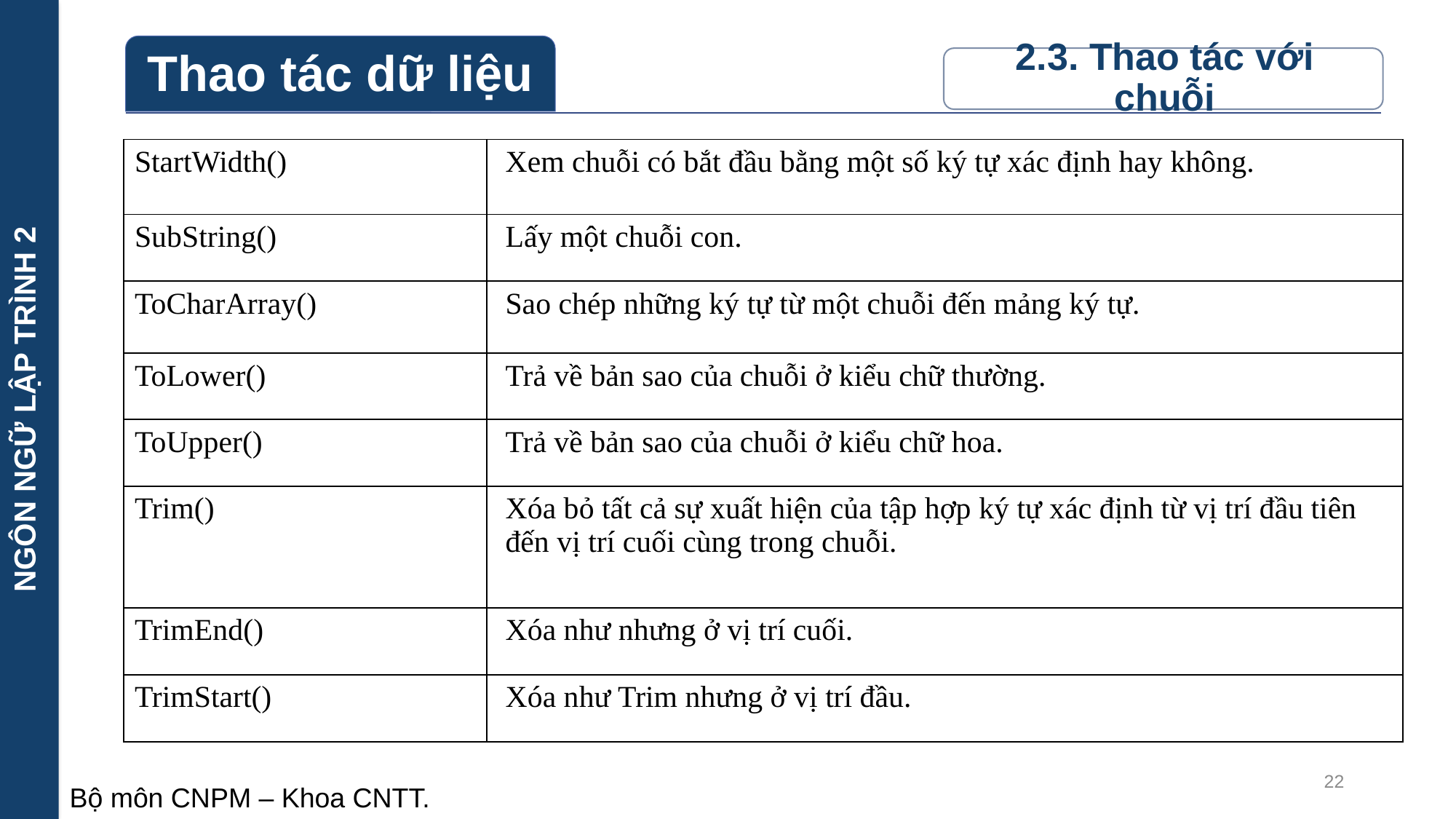

NGÔN NGỮ LẬP TRÌNH 2
Thao tác dữ liệu
2.3. Thao tác với chuỗi
| StartWidth() | Xem chuỗi có bắt đầu bằng một số ký tự xác định hay không. |
| --- | --- |
| SubString() | Lấy một chuỗi con. |
| ToCharArray() | Sao chép những ký tự từ một chuỗi đến mảng ký tự. |
| ToLower() | Trả về bản sao của chuỗi ở kiểu chữ thường. |
| ToUpper() | Trả về bản sao của chuỗi ở kiểu chữ hoa. |
| Trim() | Xóa bỏ tất cả sự xuất hiện của tập hợp ký tự xác định từ vị trí đầu tiên đến vị trí cuối cùng trong chuỗi. |
| TrimEnd() | Xóa như nhưng ở vị trí cuối. |
| TrimStart() | Xóa như Trim nhưng ở vị trí đầu. |
22
Bộ môn CNPM – Khoa CNTT.